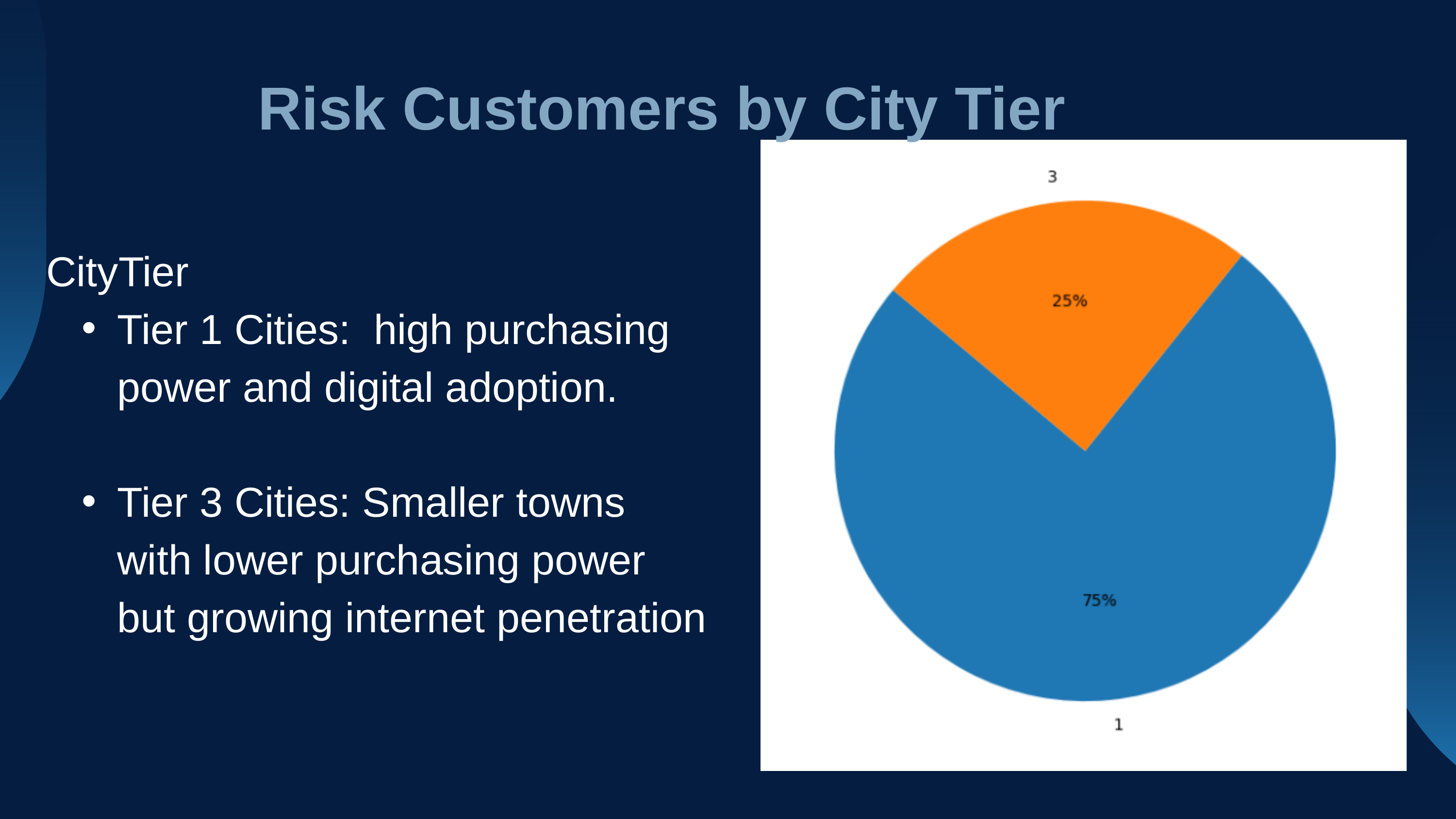

Risk Customers by City Tier

CityTier
Tier 1 Cities:  high purchasing power and digital adoption.

Tier 3 Cities: Smaller towns with lower purchasing power but growing internet penetration